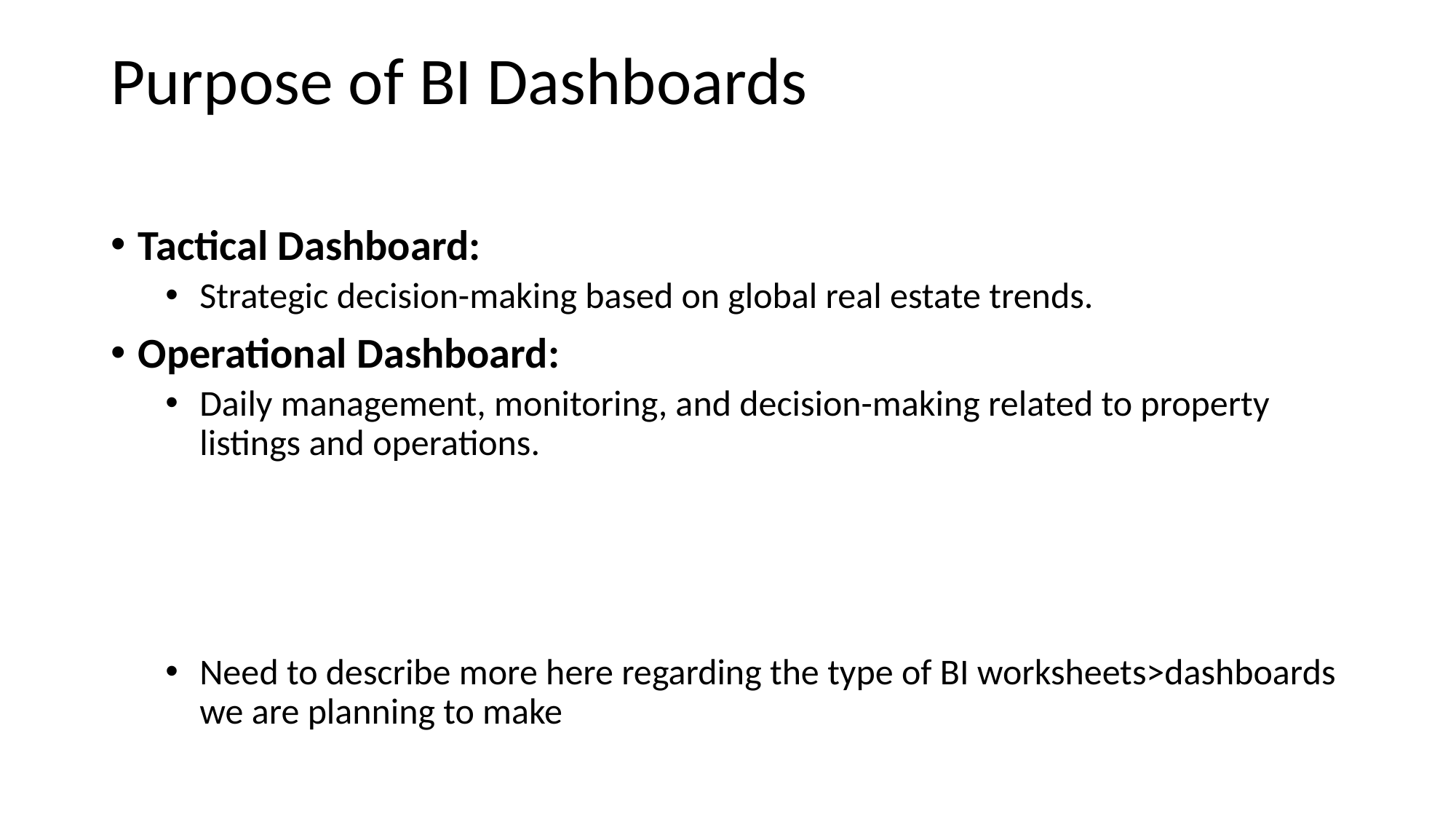

# Purpose of BI Dashboards
Tactical Dashboard:
Strategic decision-making based on global real estate trends.
Operational Dashboard:
Daily management, monitoring, and decision-making related to property listings and operations.

Need to describe more here regarding the type of BI worksheets>dashboards we are planning to make